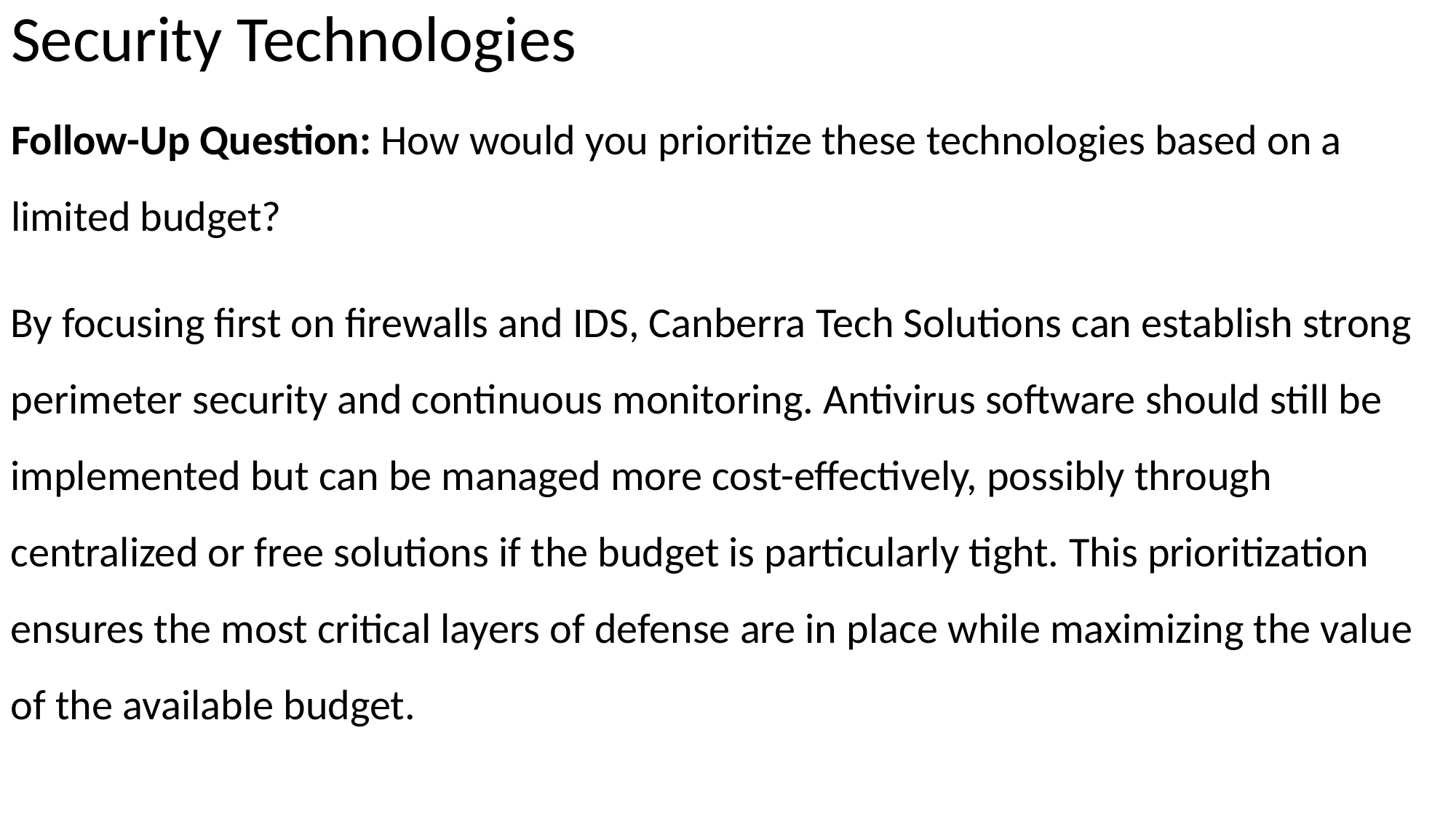

# Security Technologies
Follow-Up Question: How would you prioritize these technologies based on a limited budget?
By focusing first on firewalls and IDS, Canberra Tech Solutions can establish strong perimeter security and continuous monitoring. Antivirus software should still be implemented but can be managed more cost-effectively, possibly through centralized or free solutions if the budget is particularly tight. This prioritization ensures the most critical layers of defense are in place while maximizing the value of the available budget.